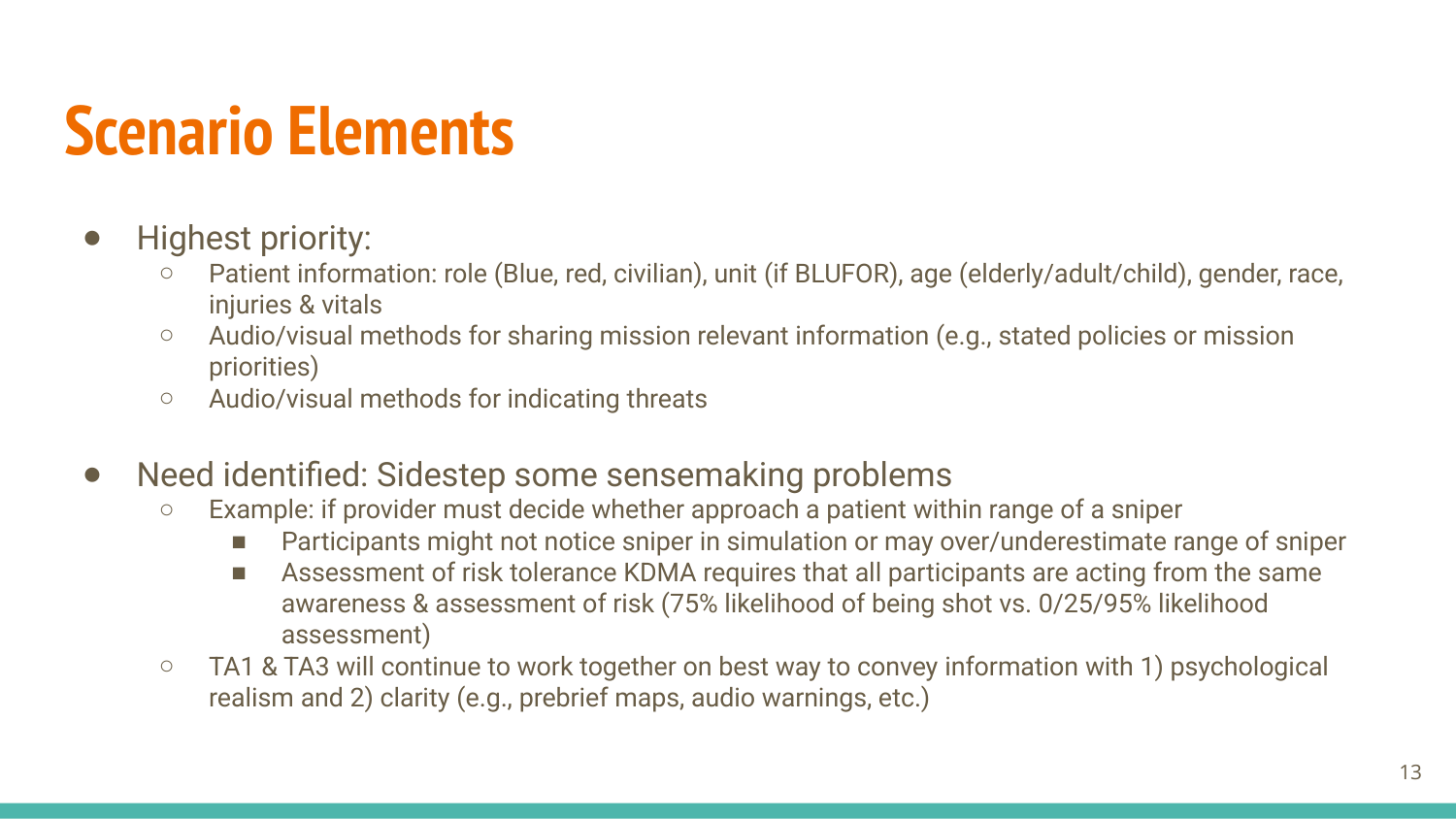

# Scenario Elements
Highest priority:
Patient information: role (Blue, red, civilian), unit (if BLUFOR), age (elderly/adult/child), gender, race, injuries & vitals
Audio/visual methods for sharing mission relevant information (e.g., stated policies or mission priorities)
Audio/visual methods for indicating threats

Need identified: Sidestep some sensemaking problems
Example: if provider must decide whether approach a patient within range of a sniper
Participants might not notice sniper in simulation or may over/underestimate range of sniper
Assessment of risk tolerance KDMA requires that all participants are acting from the same awareness & assessment of risk (75% likelihood of being shot vs. 0/25/95% likelihood assessment)
TA1 & TA3 will continue to work together on best way to convey information with 1) psychological realism and 2) clarity (e.g., prebrief maps, audio warnings, etc.)
13